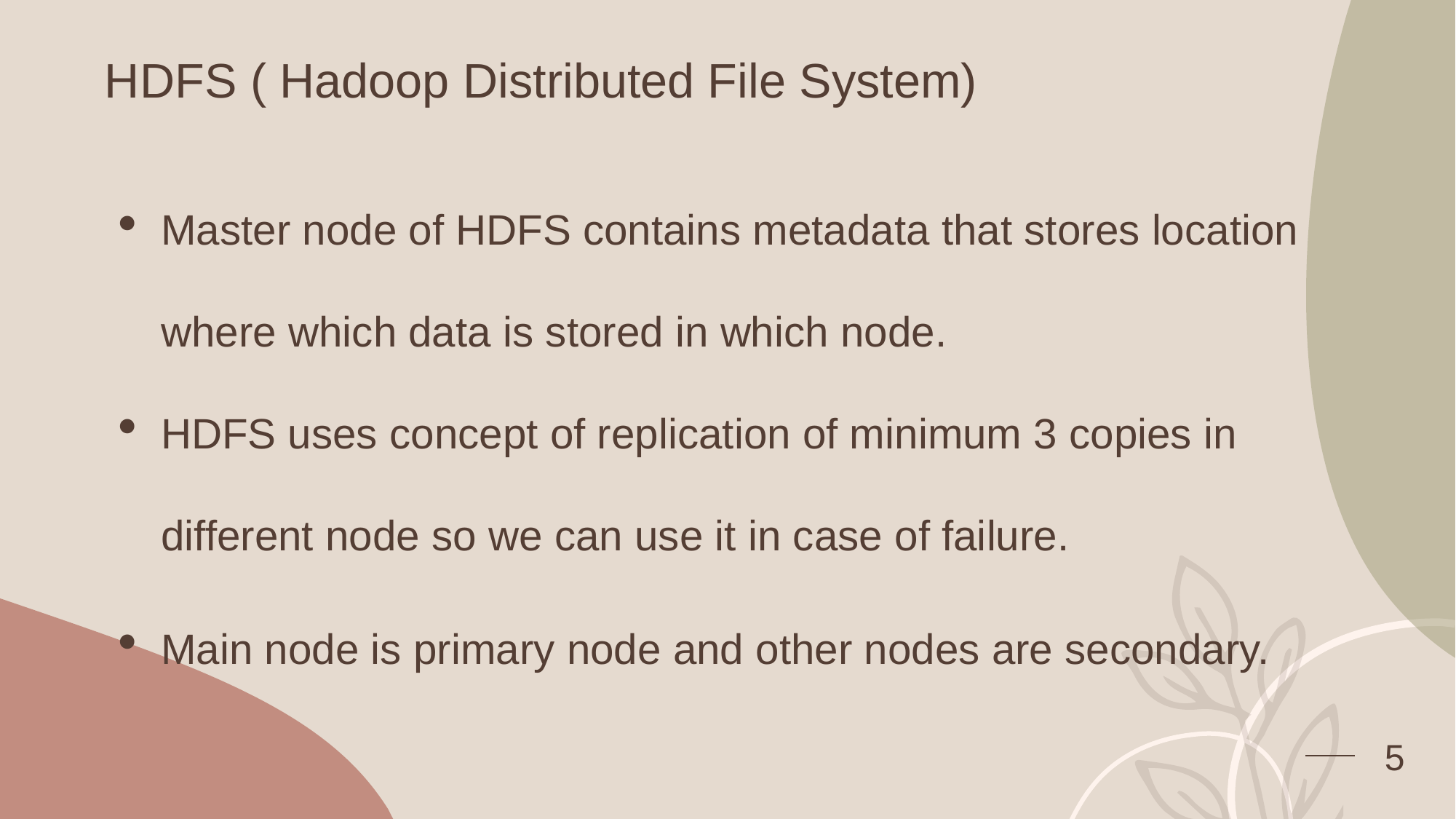

# HDFS ( Hadoop Distributed File System)
Master node of HDFS contains metadata that stores location where which data is stored in which node.
HDFS uses concept of replication of minimum 3 copies in different node so we can use it in case of failure.
Main node is primary node and other nodes are secondary.

5